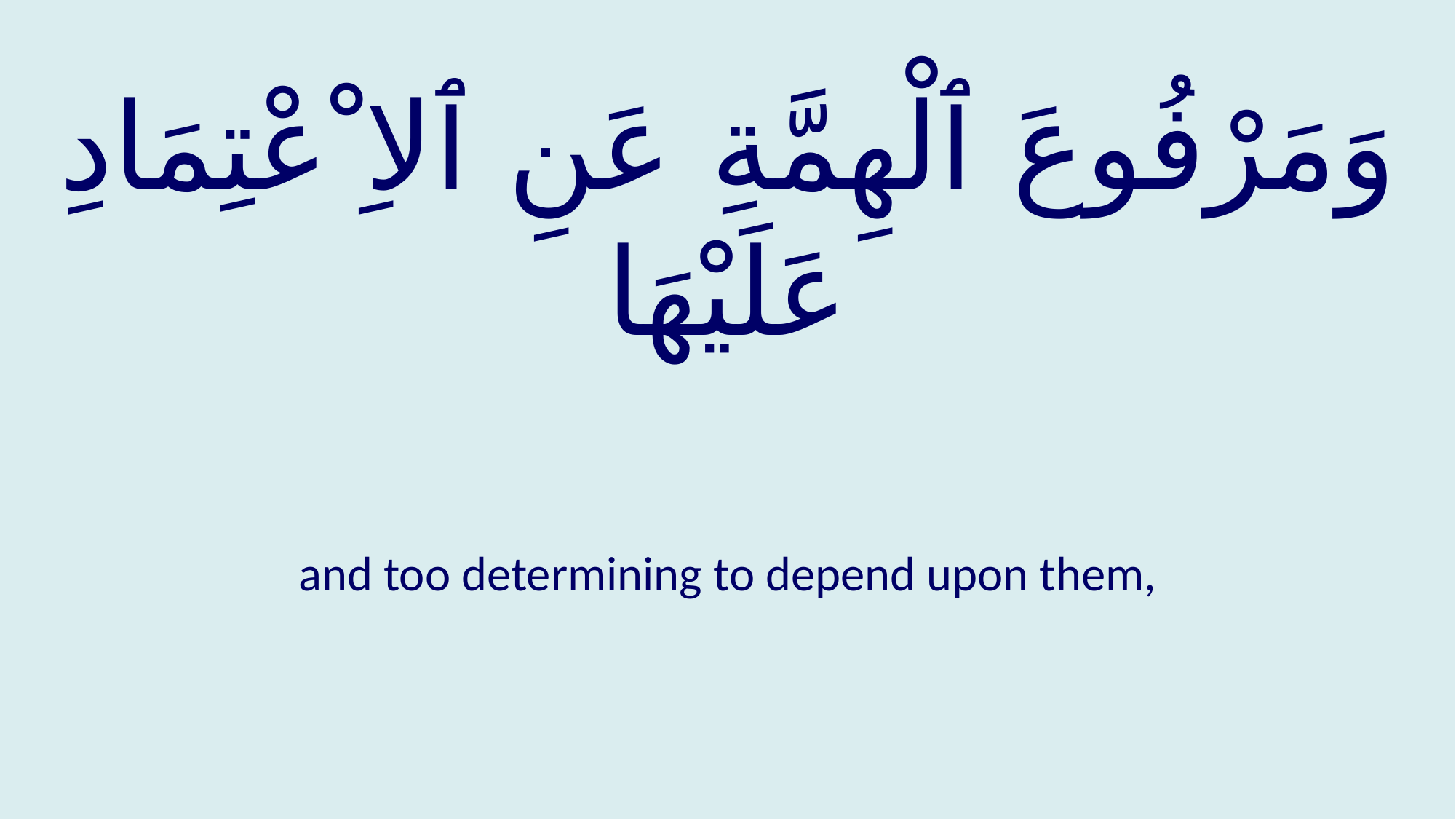

# وَمَرْفُوعَ ٱلْهِمَّةِ عَنِ ٱلاِﹾعْتِمَادِ عَلَيْهَا
and too determining to depend upon them,